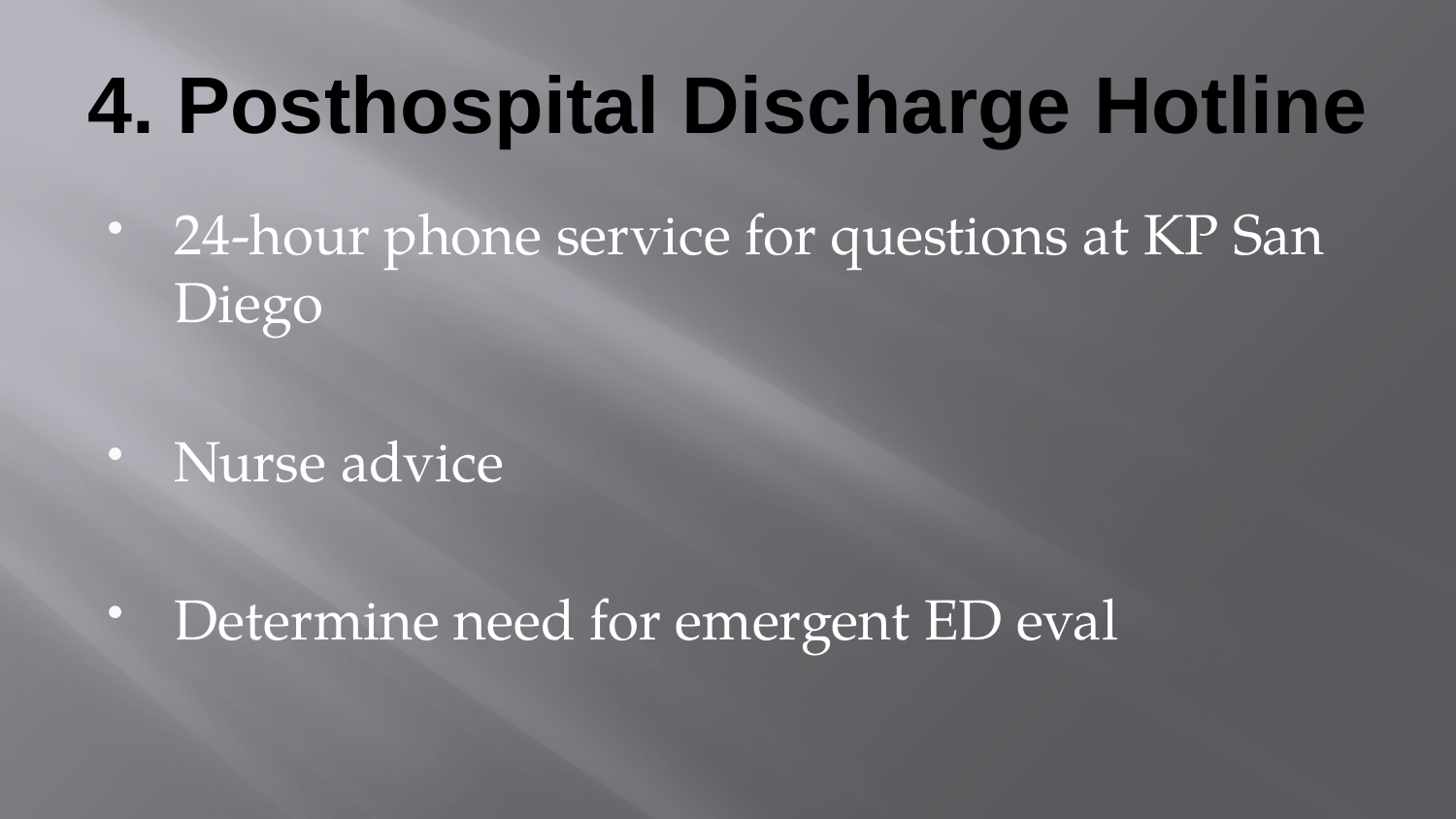

# 4. Posthospital Discharge Hotline
24-hour phone service for questions at KP San Diego

Nurse advice

Determine need for emergent ED eval